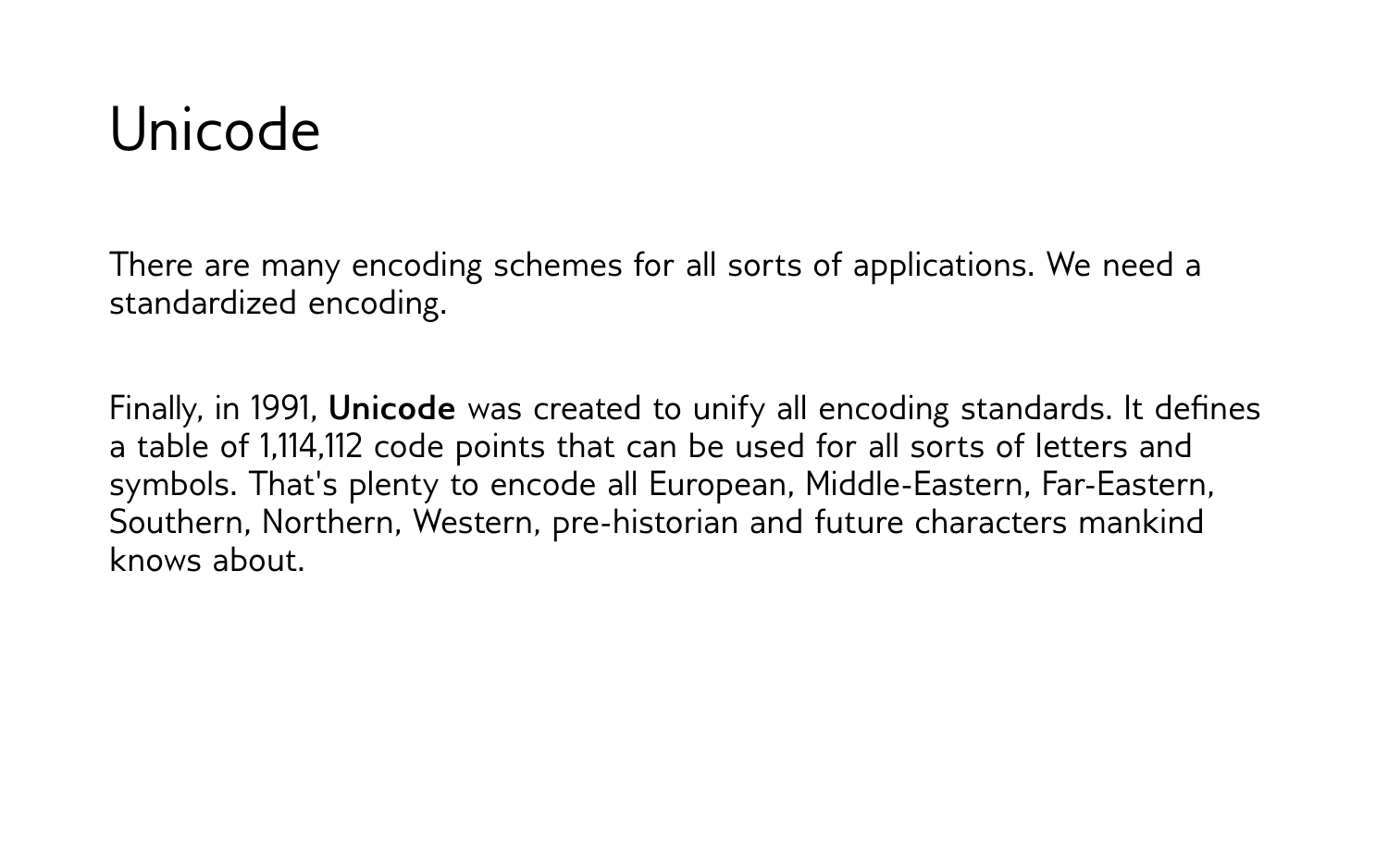

# Unicode

There are many encoding schemes for all sorts of applications. We need a standardized encoding.

Finally, in 1991, Unicode was created to unify all encoding standards. It defines a table of 1,114,112 code points that can be used for all sorts of letters and symbols. That's plenty to encode all European, Middle-Eastern, Far-Eastern, Southern, Northern, Western, pre-historian and future characters mankind knows about.